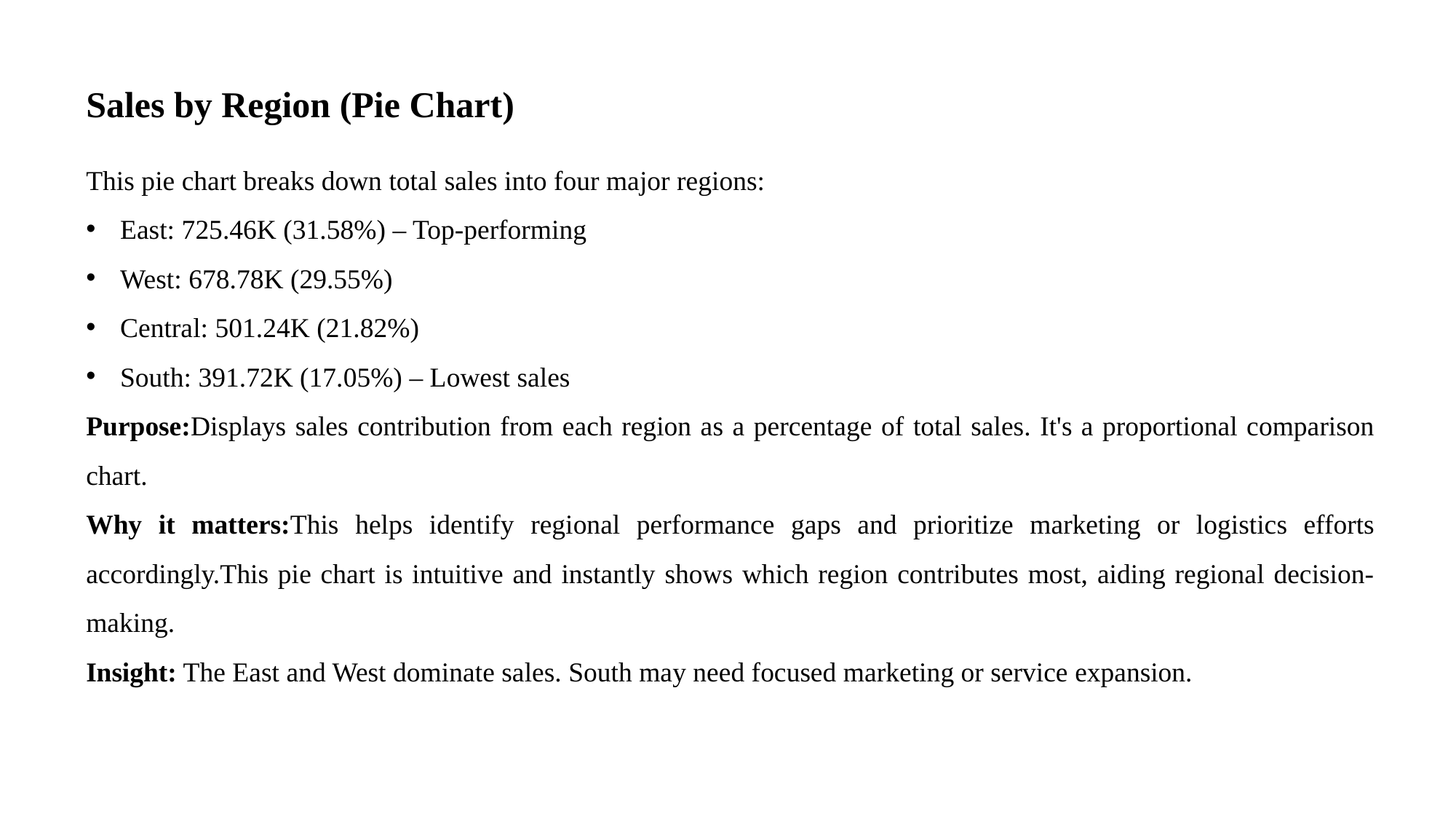

Sales by Region (Pie Chart)
This pie chart breaks down total sales into four major regions:
East: 725.46K (31.58%) – Top-performing
West: 678.78K (29.55%)
Central: 501.24K (21.82%)
South: 391.72K (17.05%) – Lowest sales
Purpose:Displays sales contribution from each region as a percentage of total sales. It's a proportional comparison chart.
Why it matters:This helps identify regional performance gaps and prioritize marketing or logistics efforts accordingly.This pie chart is intuitive and instantly shows which region contributes most, aiding regional decision-making.
Insight: The East and West dominate sales. South may need focused marketing or service expansion.